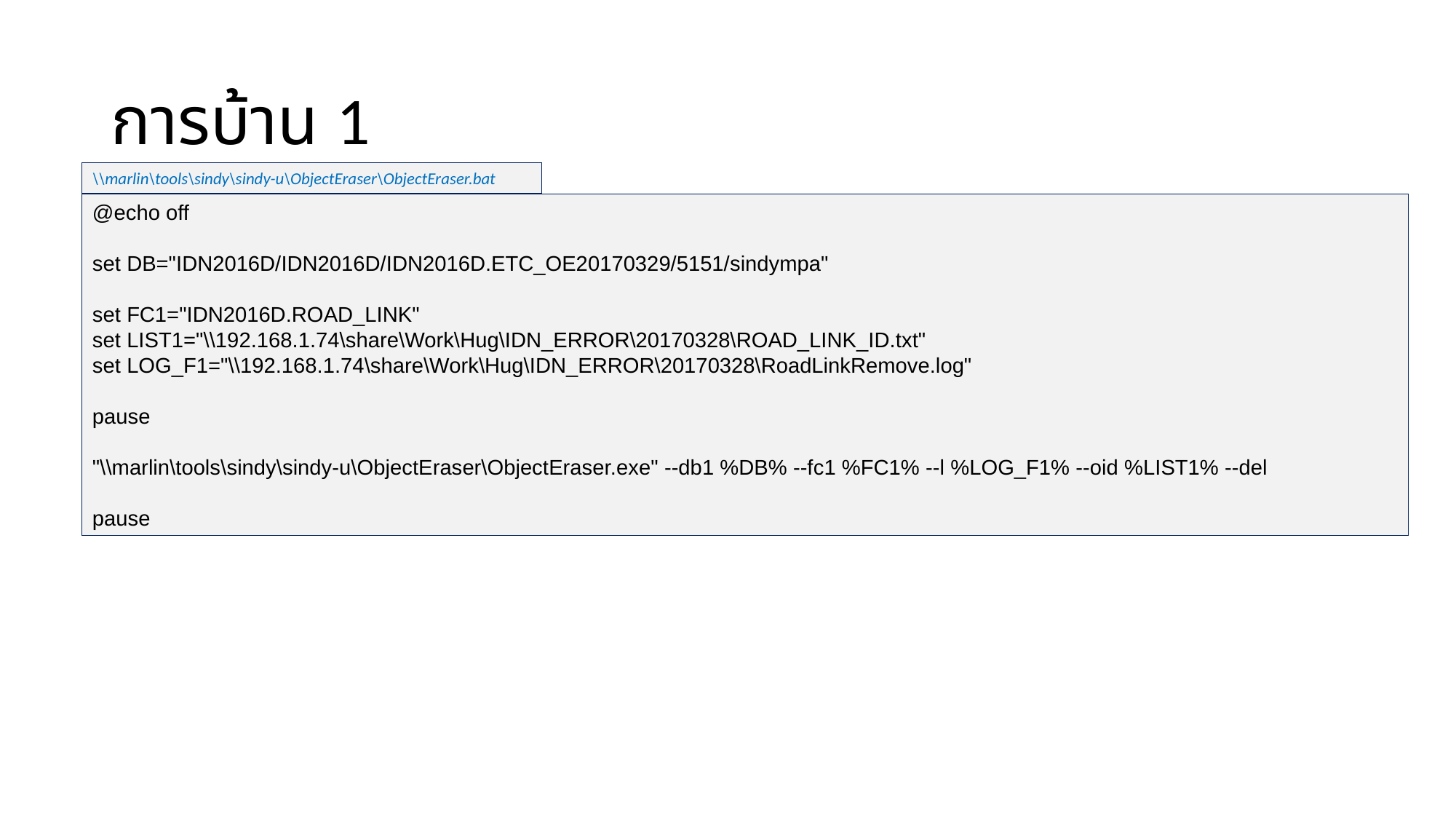

# การบ้าน 1
\\marlin\tools\sindy\sindy-u\ObjectEraser\ObjectEraser.bat
@echo off

set DB="IDN2016D/IDN2016D/IDN2016D.ETC_OE20170329/5151/sindympa"

set FC1="IDN2016D.ROAD_LINK"
set LIST1="\\192.168.1.74\share\Work\Hug\IDN_ERROR\20170328\ROAD_LINK_ID.txt"
set LOG_F1="\\192.168.1.74\share\Work\Hug\IDN_ERROR\20170328\RoadLinkRemove.log"

pause

"\\marlin\tools\sindy\sindy-u\ObjectEraser\ObjectEraser.exe" --db1 %DB% --fc1 %FC1% --l %LOG_F1% --oid %LIST1% --del

pause